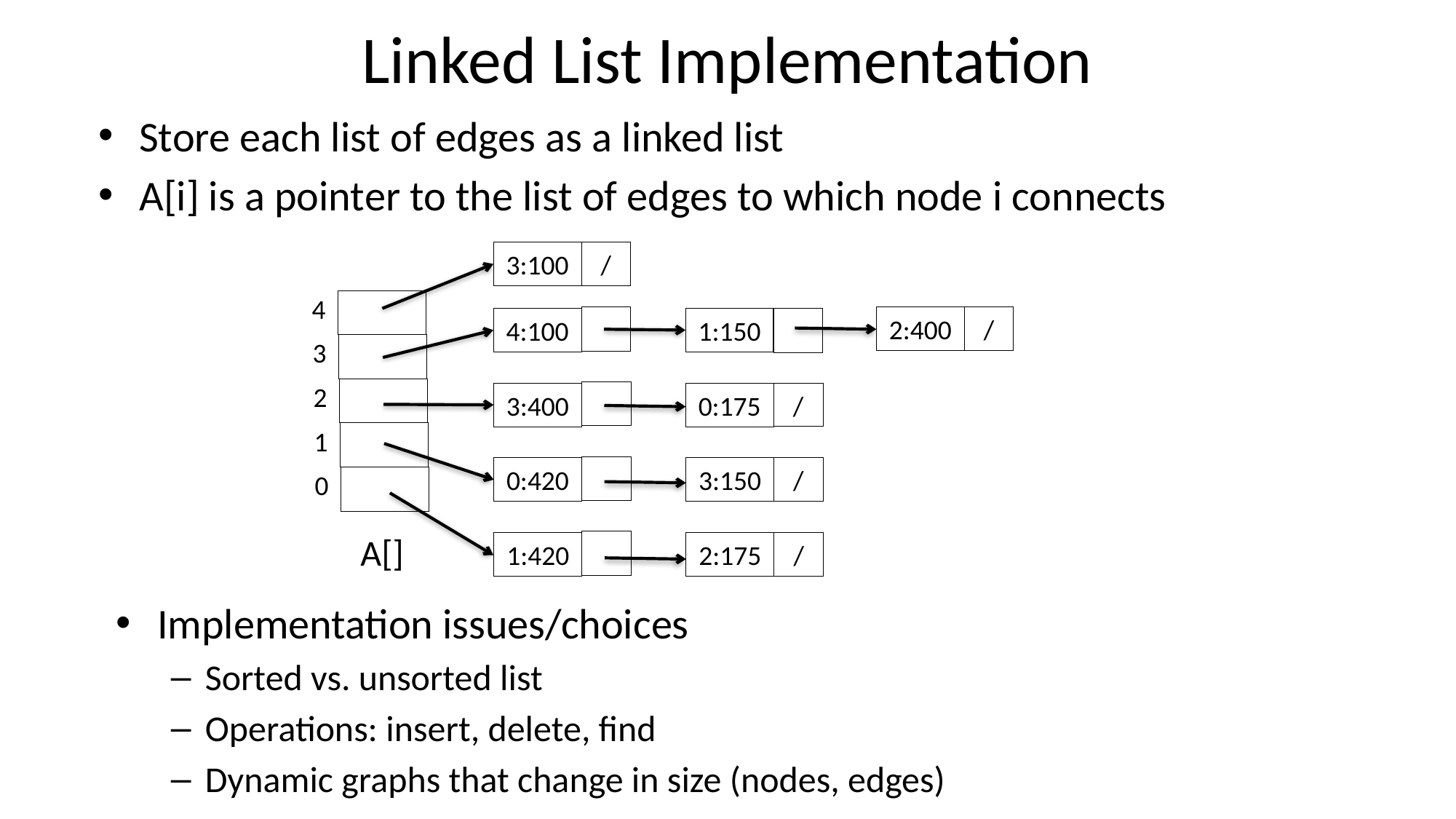

# Linked List Implementation
Store each list of edges as a linked list
A[i] is a pointer to the list of edges to which node i connects
3:100
/
4

2:400
/

4:100
1:150
3

2

/
3:400
0:175
1

/
0:420
3:150
0

A[]

/
1:420
2:175
Implementation issues/choices
Sorted vs. unsorted list
Operations: insert, delete, find
Dynamic graphs that change in size (nodes, edges)